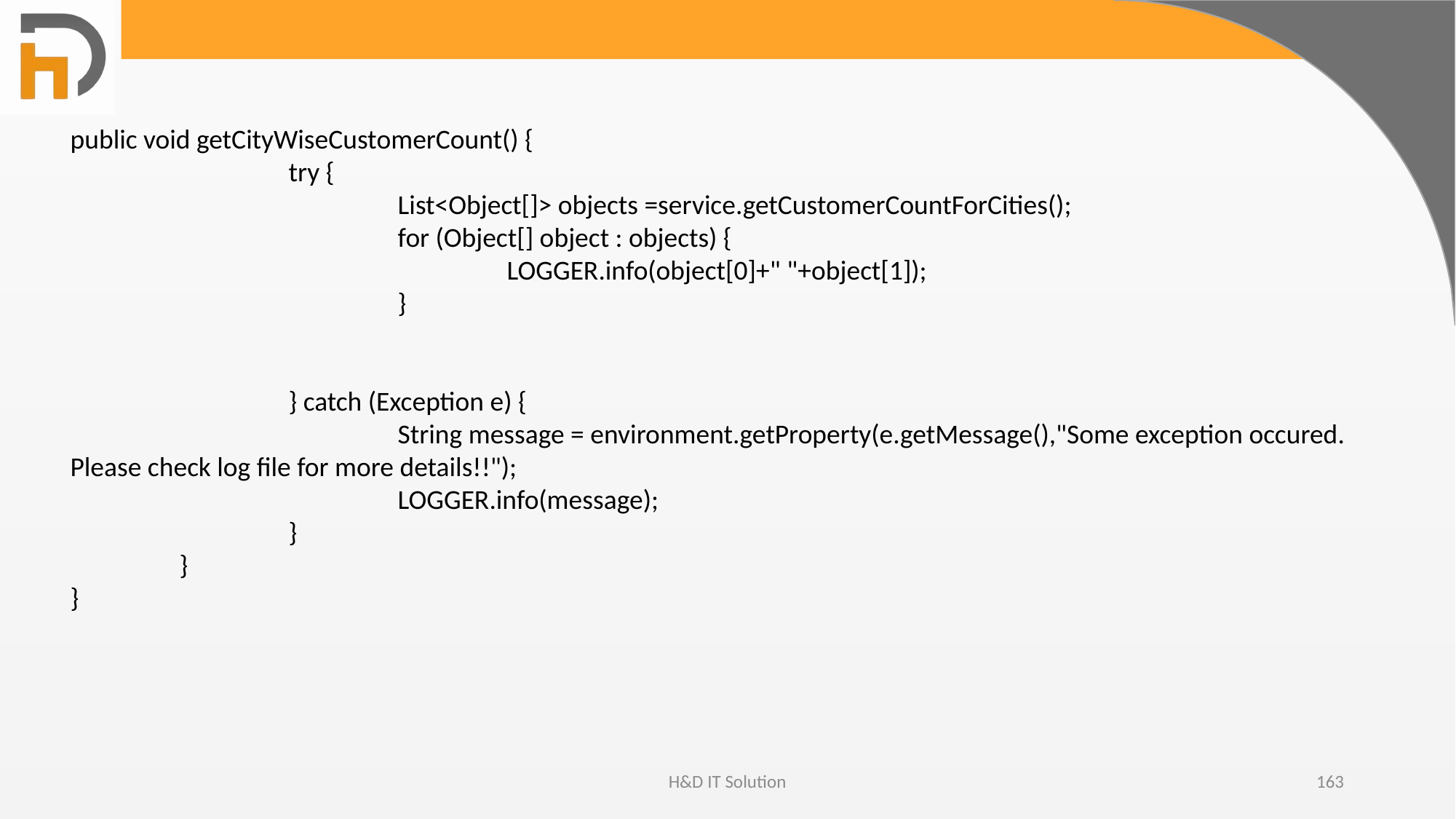

public void getCityWiseCustomerCount() {
		try {
			List<Object[]> objects =service.getCustomerCountForCities();
			for (Object[] object : objects) {
				LOGGER.info(object[0]+" "+object[1]);
			}

		} catch (Exception e) {
			String message = environment.getProperty(e.getMessage(),"Some exception occured. Please check log file for more details!!");
			LOGGER.info(message);
		}
	}
}
H&D IT Solution
163